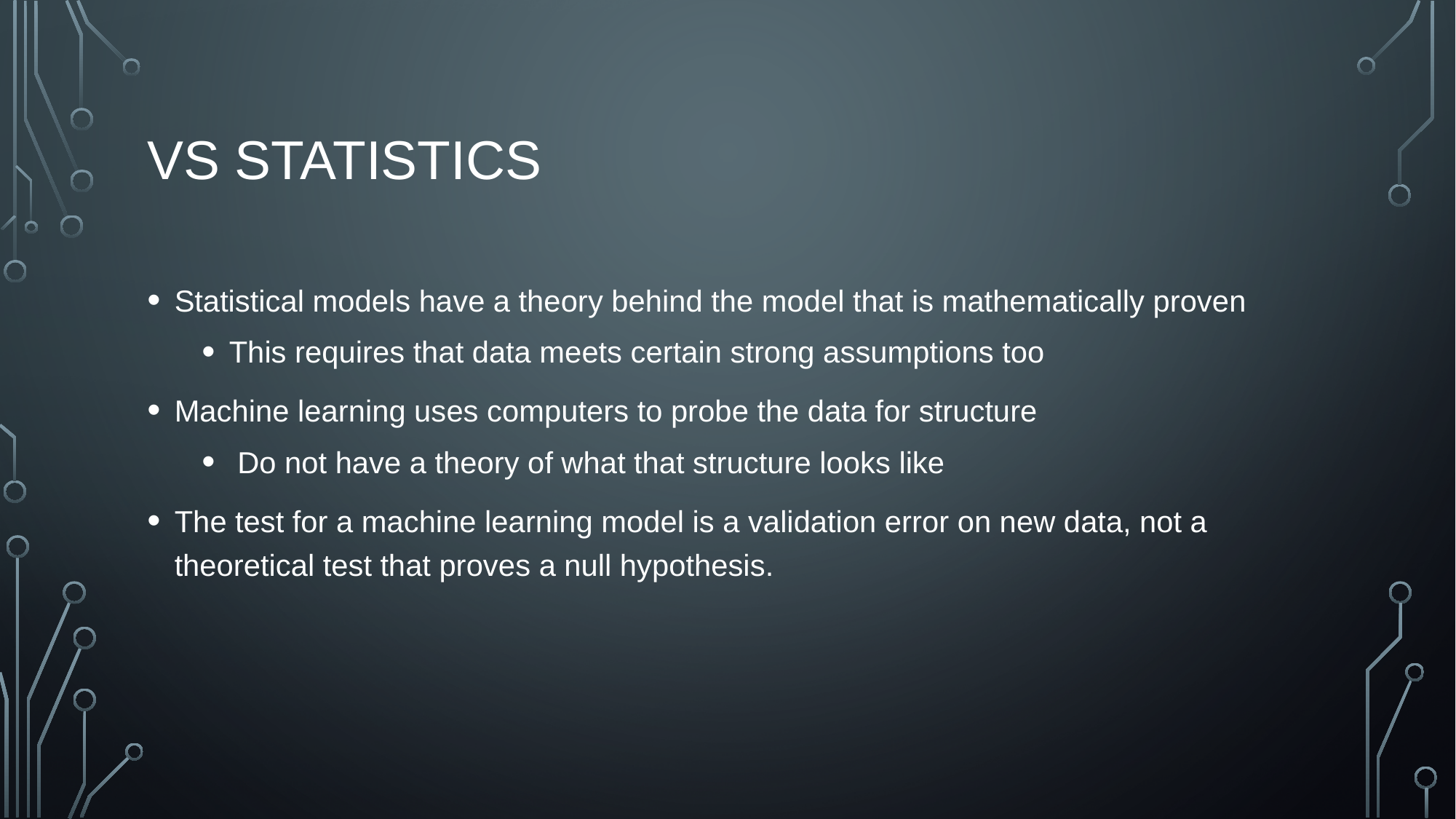

# Vs Statistics
Statistical models have a theory behind the model that is mathematically proven
This requires that data meets certain strong assumptions too
Machine learning uses computers to probe the data for structure
 Do not have a theory of what that structure looks like
The test for a machine learning model is a validation error on new data, not a theoretical test that proves a null hypothesis.